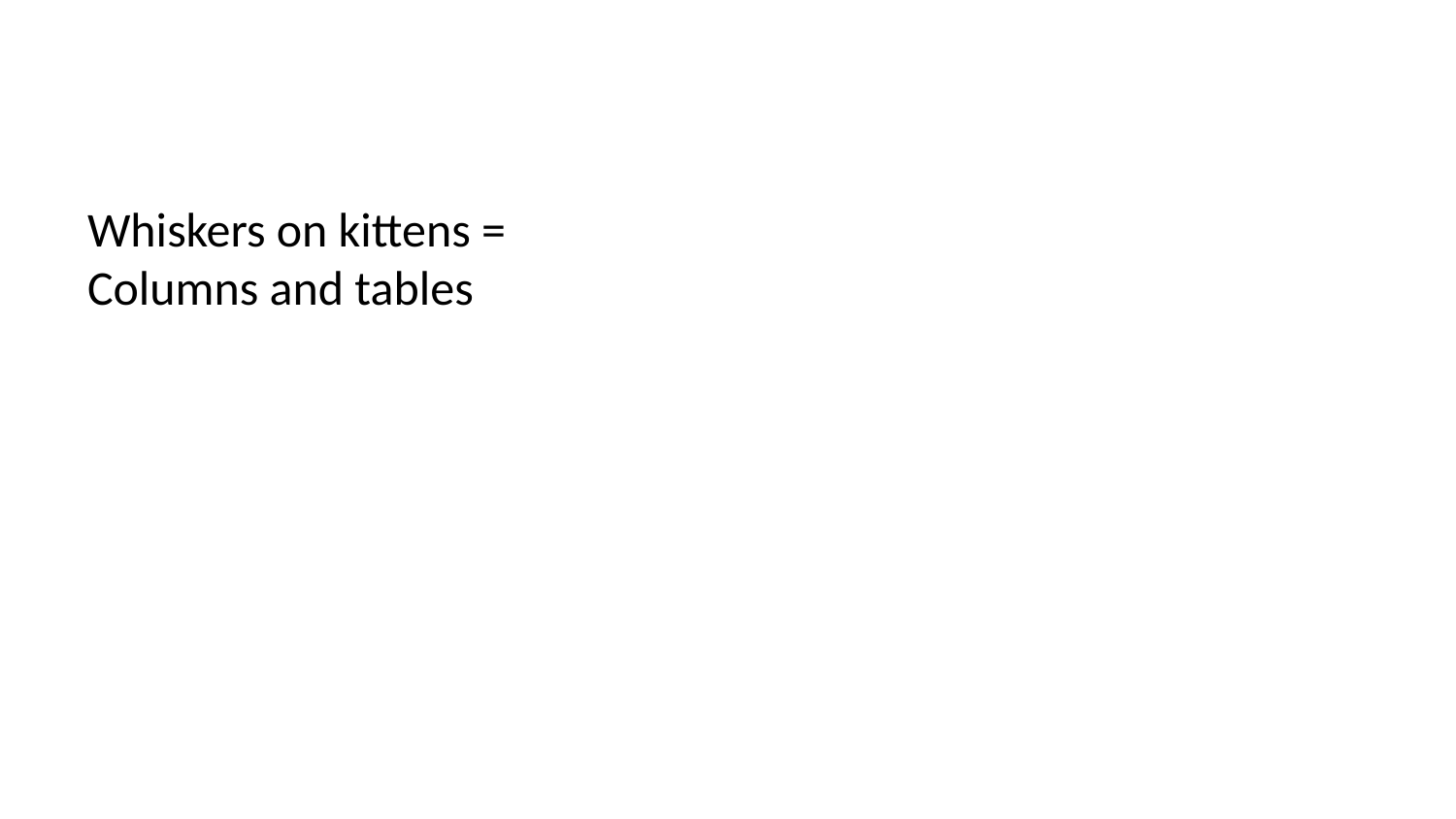

Whiskers on kittens =
Columns and tables